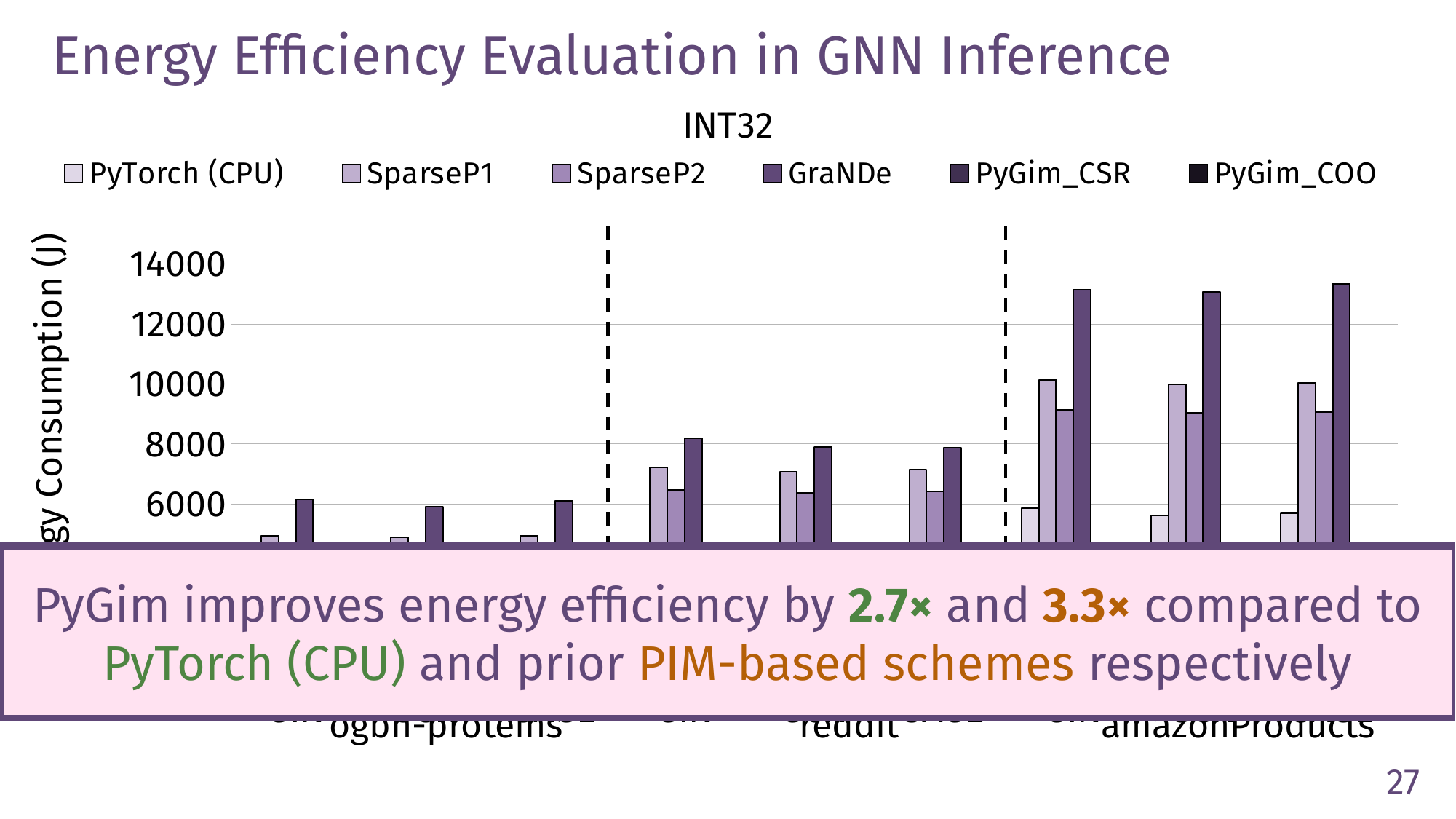

Energy Efficiency Evaluation in GNN Inference

### Chart: INT32

| Category | PyTorch (CPU) | SparseP1 | SparseP2 | GraNDe | PyGim_CSR | PyGim_COO |
|---|---|---|---|---|---|---|
| GIN | 2564.27261333 | 4946.40613213 | 4487.65005744 | 6149.81826264 | 1856.56658909 | 1912.04297785 |
| GCN | 2587.15521233 | 4897.40539204 | 4451.23384313 | 5918.98637909 | 1765.81541165 | 1882.28760663 |
| SAGE | 2442.45220467 | 4944.50702545 | 4496.30866547 | 6105.71944428 | 1798.31725852 | 1899.83712056 |
| GIN | 4433.74238033 | 7214.22035344 | 6478.72455419 | 8200.64062165 | 2555.28966749 | 2572.95458191 |
| GCN | 4279.76204433 | 7086.35357919 | 6381.00687489 | 7889.44811452 | 2450.00301809 | 2496.24673831 |
| SAGE | 4359.37132267 | 7154.51758101 | 6422.21216363 | 7882.95510865 | 2473.50827507 | 2576.22114257 |
| GIN | 5852.496623 | 10135.57610025 | 9143.27363579 | 13149.14811912 | 3737.75198364 | 3735.71900264 |
| GCN | 5620.936707 | 9977.76766067 | 9046.18450809 | 13064.01462404 | 3570.63331101 | 3580.22914829 |
| SAGE | 5704.5424606 | 10039.481293 | 9065.546013 | 13328.455203 | 3628.29149 | 3671.57639 |
ogbn-proteins
reddit
amazonProducts
PyGim improves energy efficiency by 2.7× and 3.3× compared to PyTorch (CPU) and prior PIM-based schemes respectively
27